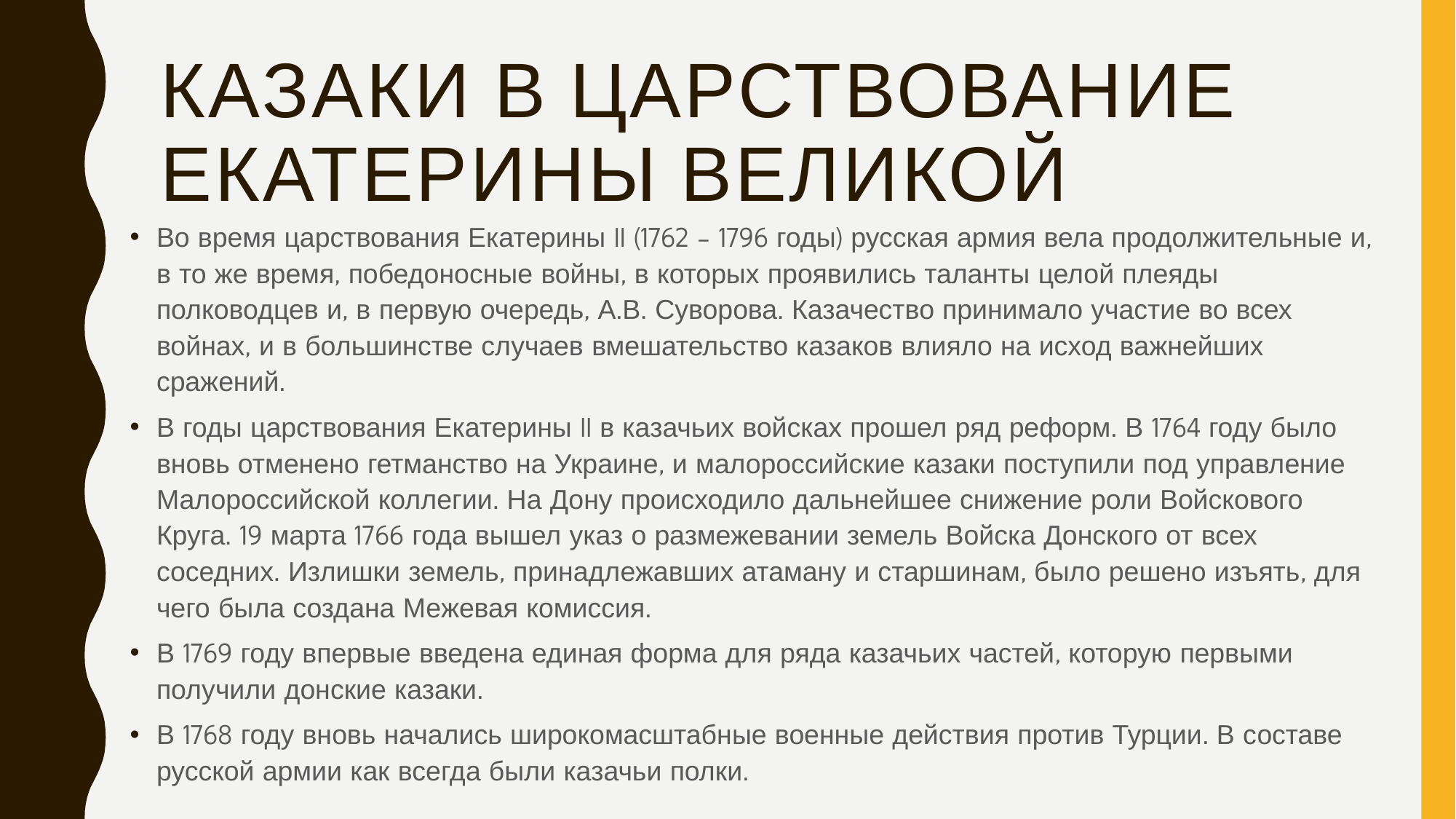

# Казаки в царствование екатерины великой
Во время царствования Екатерины II (1762 – 1796 годы) русская армия вела продолжительные и, в то же время, победоносные войны, в которых проявились таланты целой плеяды полководцев и, в первую очередь, А.В. Суворова. Казачество принимало участие во всех войнах, и в большинстве случаев вмешательство казаков влияло на исход важнейших сражений.
В годы царствования Екатерины II в казачьих войсках прошел ряд реформ. В 1764 году было вновь отменено гетманство на Украине, и малороссийские казаки поступили под управление Малороссийской коллегии. На Дону происходило дальнейшее снижение роли Войскового Круга. 19 марта 1766 года вышел указ о размежевании земель Войска Донского от всех соседних. Излишки земель, принадлежавших атаману и старшинам, было решено изъять, для чего была создана Межевая комиссия.
В 1769 году впервые введена единая форма для ряда казачьих частей, которую первыми получили донские казаки.
В 1768 году вновь начались широкомасштабные военные действия против Турции. В составе русской армии как всегда были казачьи полки.